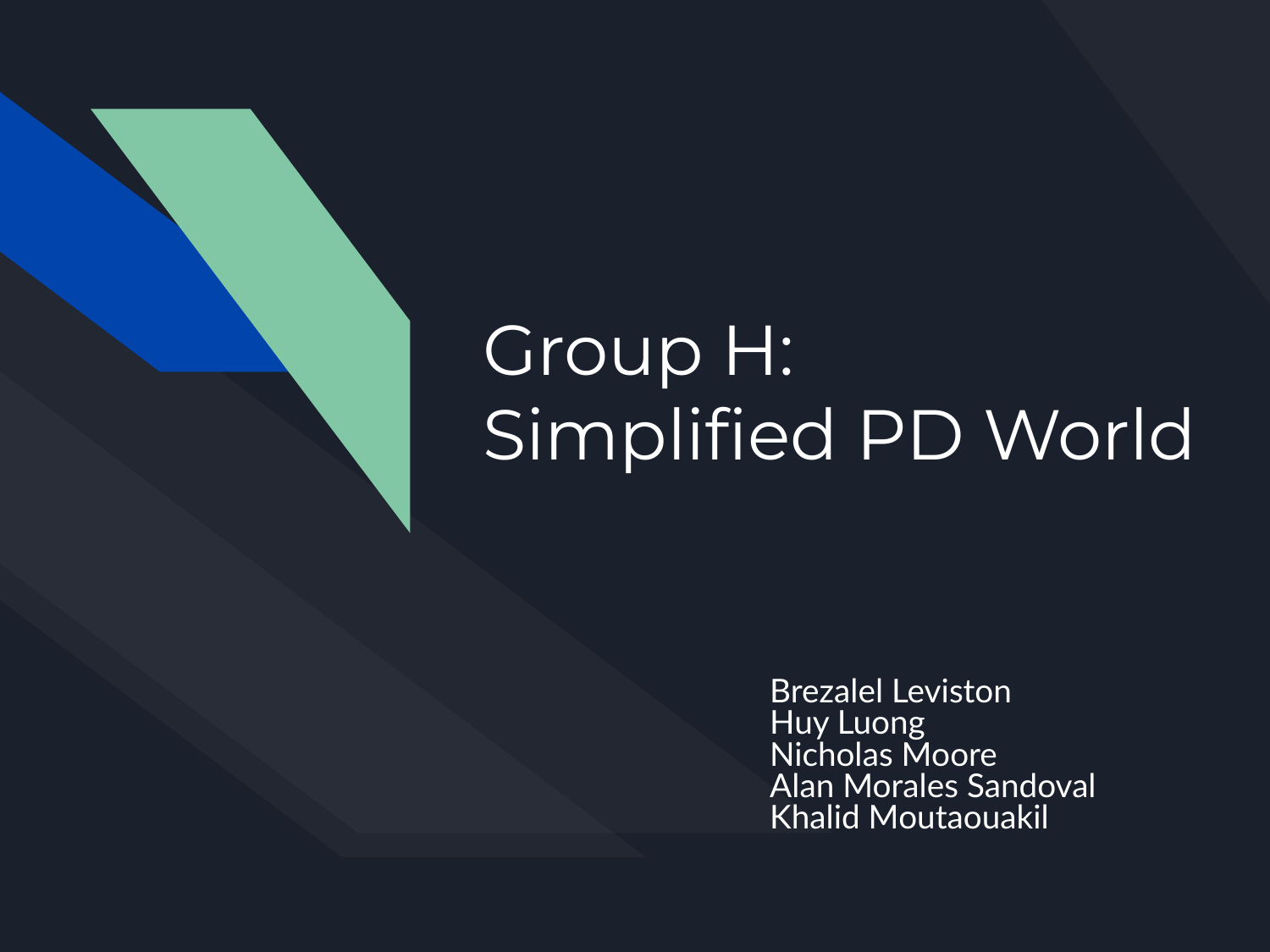

# Group H:
Simplified PD World
Brezalel Leviston
Huy Luong
Nicholas Moore
Alan Morales Sandoval
Khalid Moutaouakil